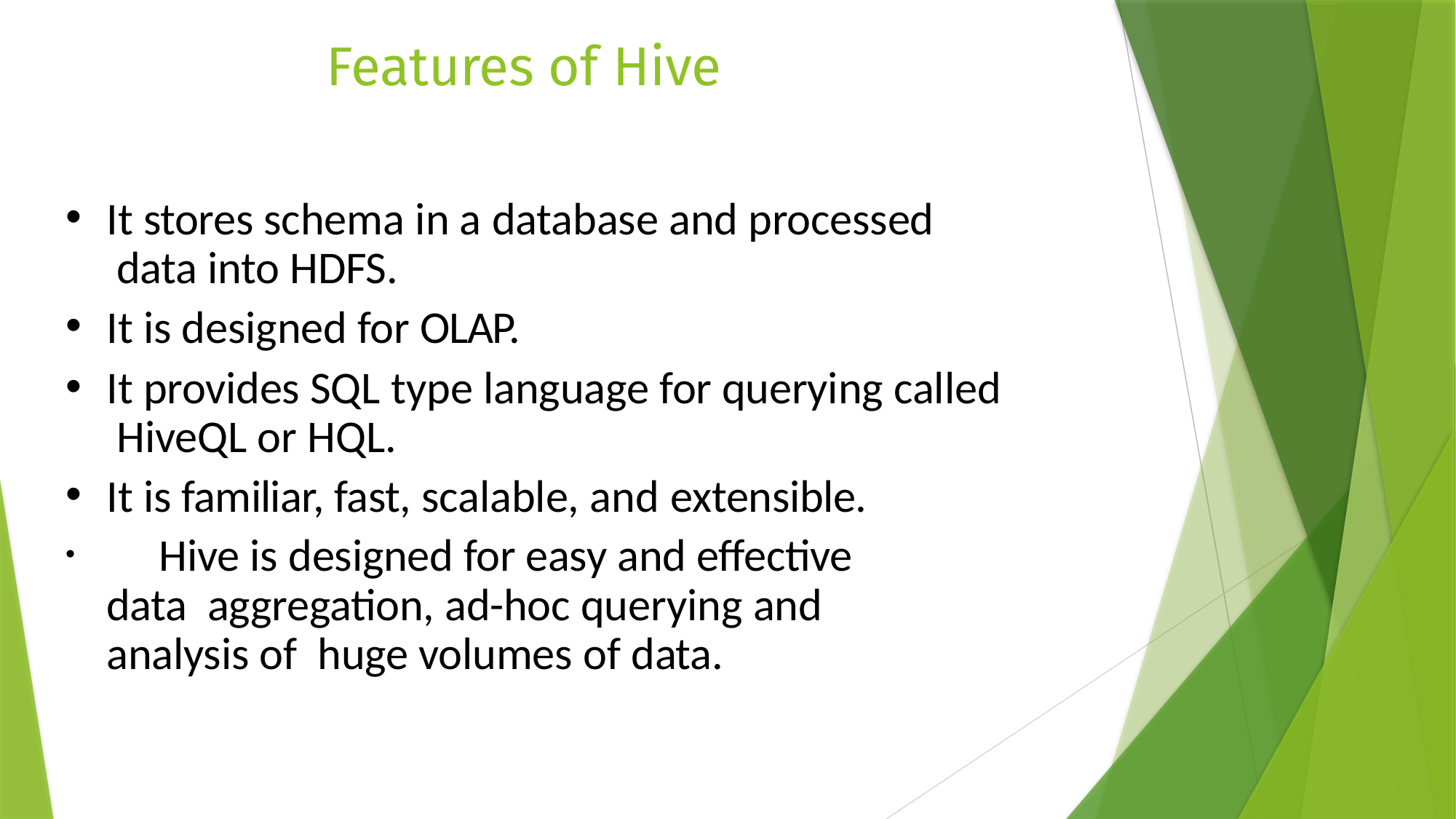

# Features of Hive
It stores schema in a database and processed  data into HDFS.
It is designed for OLAP.
It provides SQL type language for querying called  HiveQL or HQL.
It is familiar, fast, scalable, and extensible.
	Hive is designed for easy and effective data  aggregation, ad-hoc querying and analysis of  huge volumes of data.